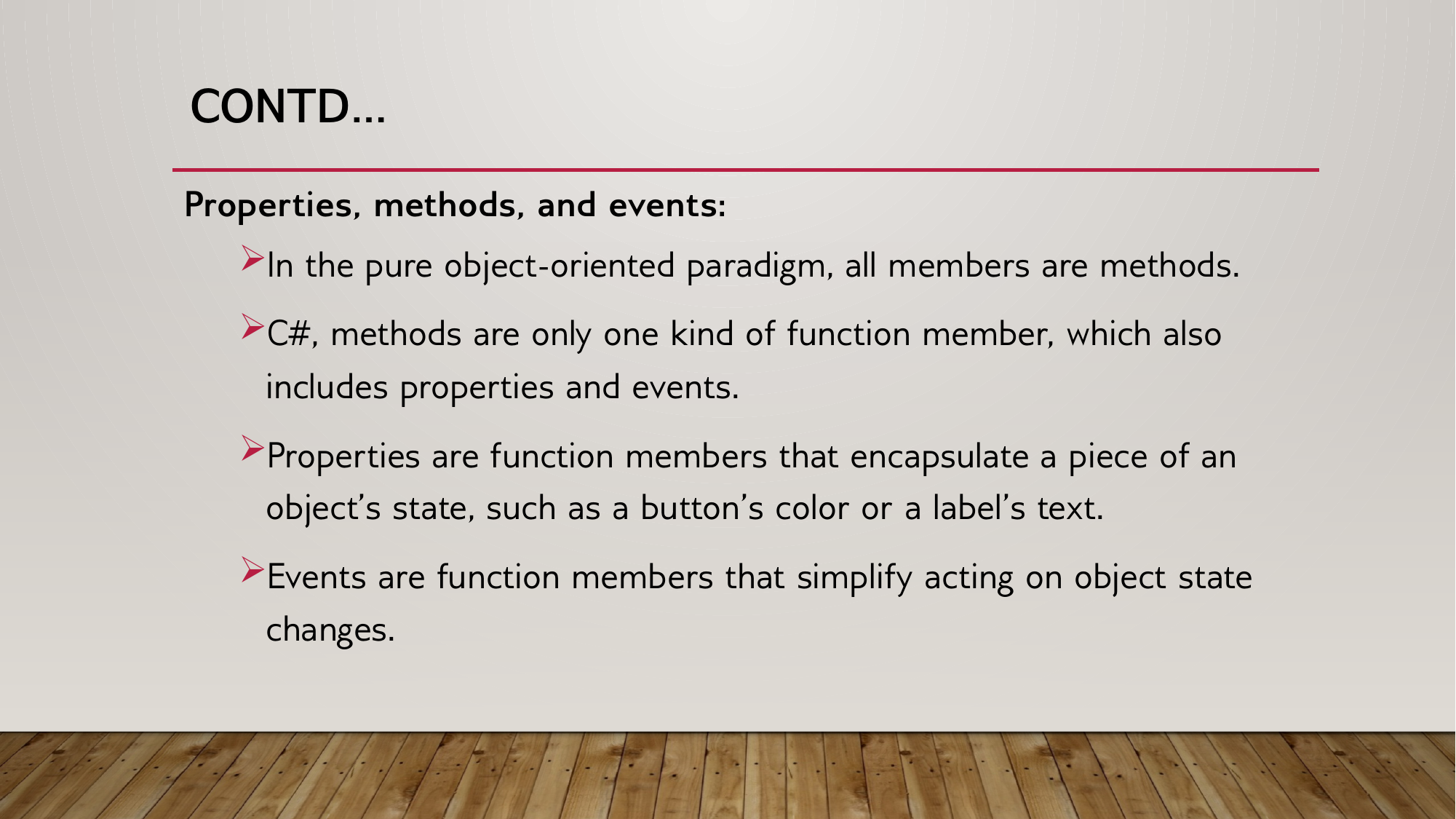

# CONTD…
Properties, methods, and events:
In the pure object-oriented paradigm, all members are methods.
C#, methods are only one kind of function member, which also includes properties and events.
Properties are function members that encapsulate a piece of an object’s state, such as a button’s color or a label’s text.
Events are function members that simplify acting on object state changes.